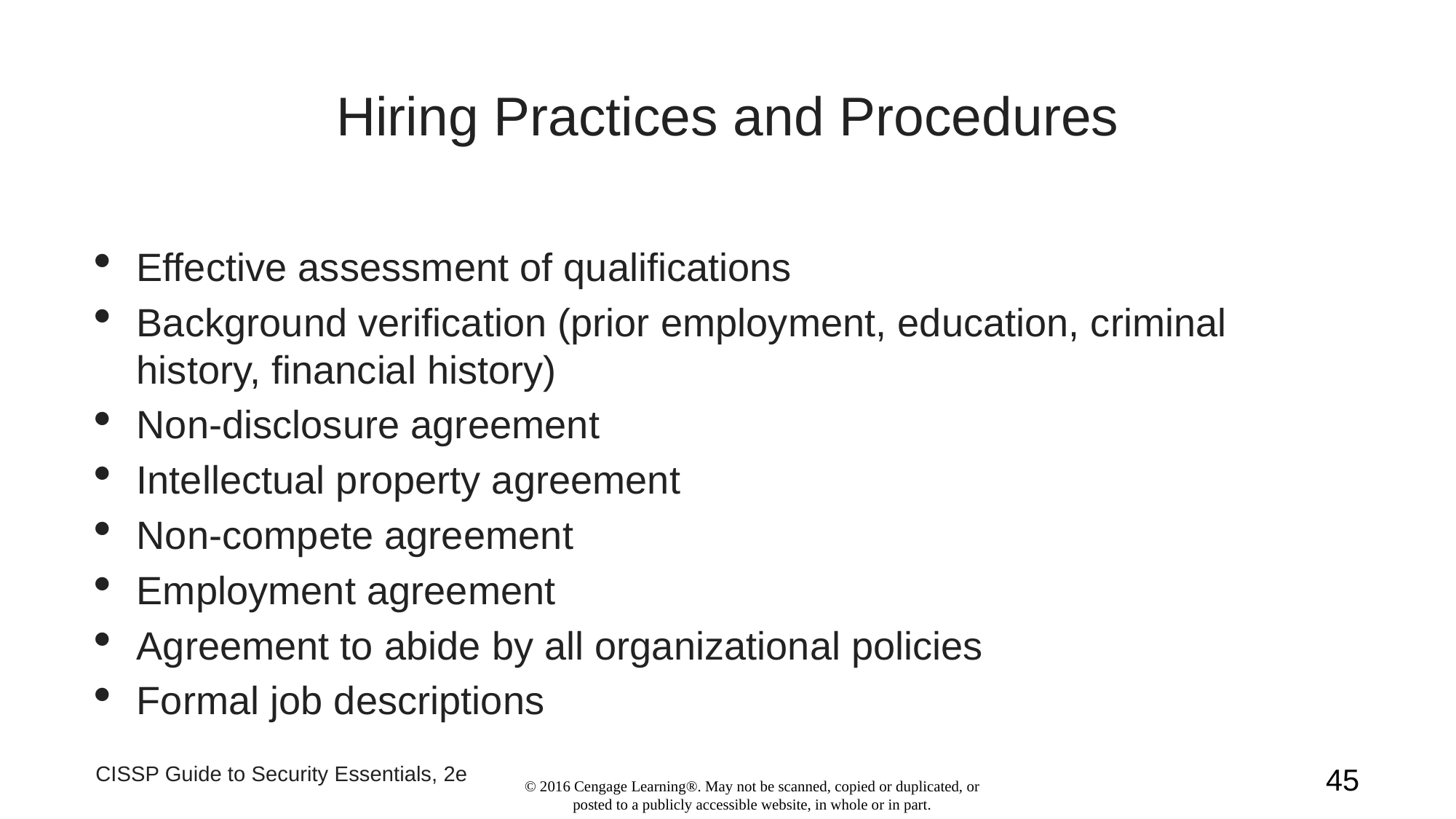

Hiring Practices and Procedures
Effective assessment of qualifications
Background verification (prior employment, education, criminal history, financial history)
Non-disclosure agreement
Intellectual property agreement
Non-compete agreement
Employment agreement
Agreement to abide by all organizational policies
Formal job descriptions
CISSP Guide to Security Essentials, 2e
45
© 2016 Cengage Learning®. May not be scanned, copied or duplicated, or posted to a publicly accessible website, in whole or in part.